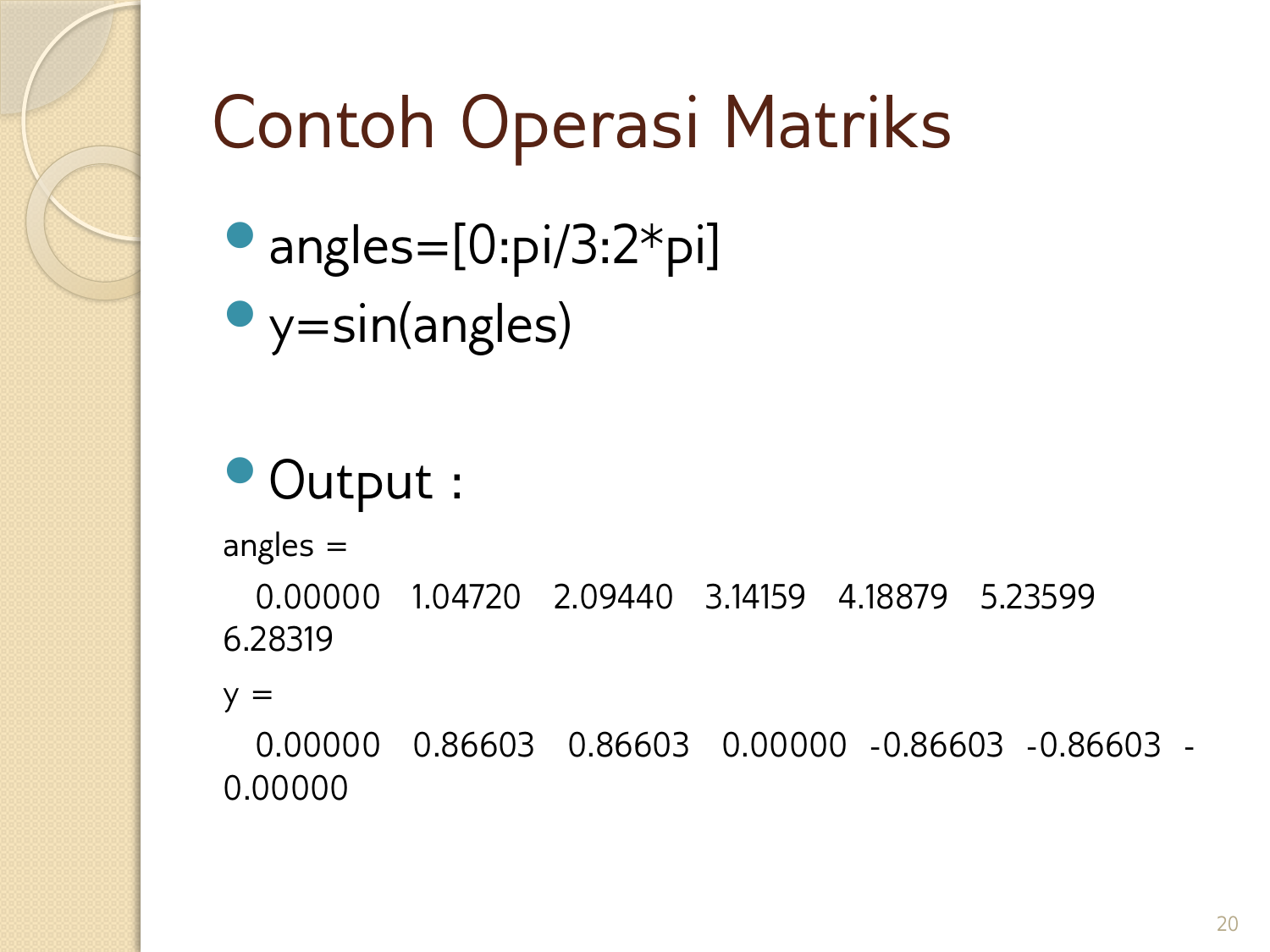

# Contoh Operasi Matriks
angles=[0:pi/3:2*pi]
y=sin(angles)

Output :
angles =
   0.00000   1.04720   2.09440   3.14159   4.18879   5.23599   6.28319
y =
   0.00000   0.86603   0.86603   0.00000  -0.86603  -0.86603  -0.00000

20